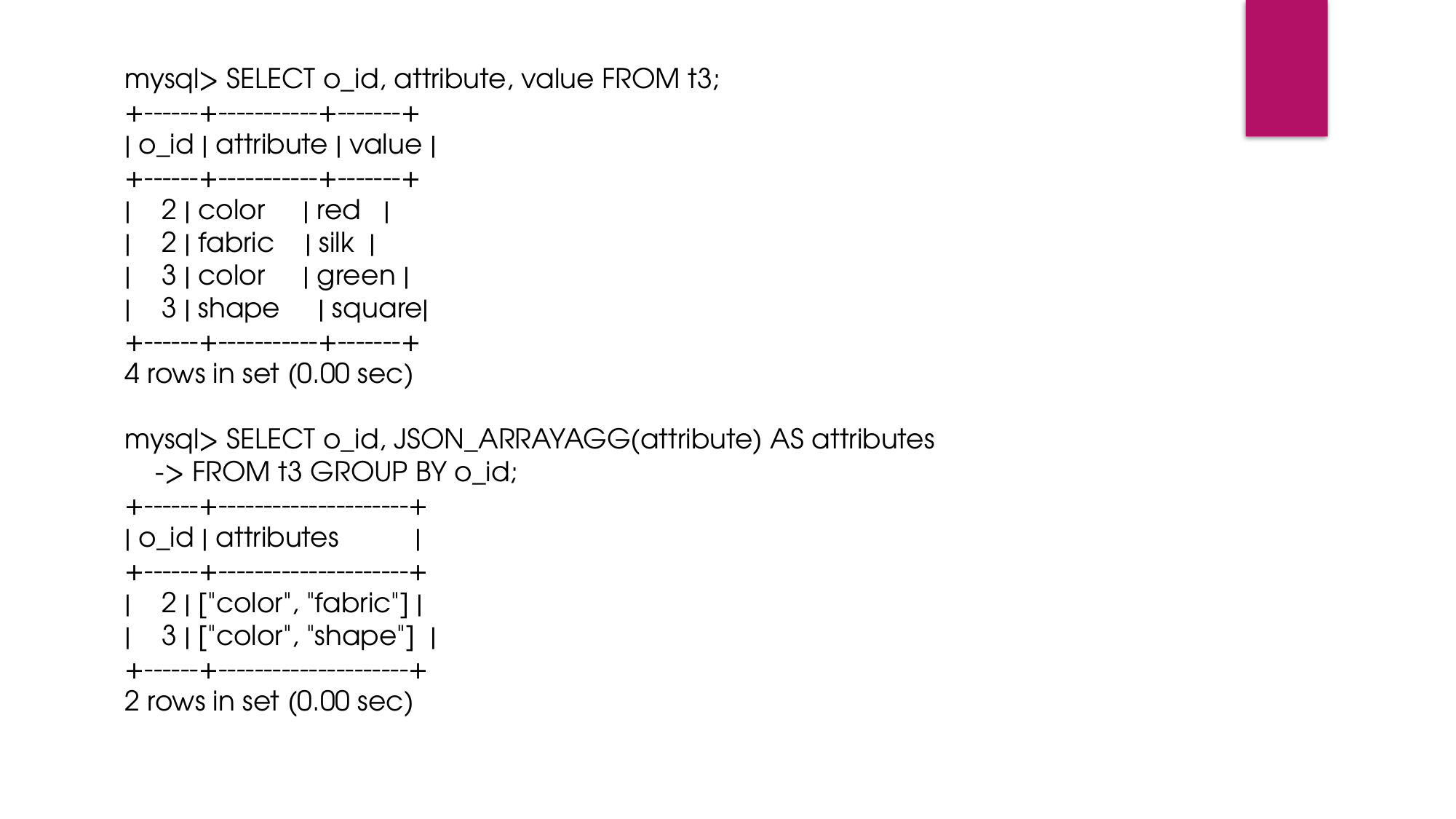

mysql> SELECT o_id, attribute, value FROM t3;
+------+-----------+-------+
| o_id | attribute | value |
+------+-----------+-------+
|    2 | color     | red   |
|    2 | fabric    | silk  |
|    3 | color     | green |
|    3 | shape     | square|
+------+-----------+-------+
4 rows in set (0.00 sec)

mysql> SELECT o_id, JSON_ARRAYAGG(attribute) AS attributes
    -> FROM t3 GROUP BY o_id;
+------+---------------------+
| o_id | attributes          |
+------+---------------------+
|    2 | ["color", "fabric"] |
|    3 | ["color", "shape"]  |
+------+---------------------+
2 rows in set (0.00 sec)